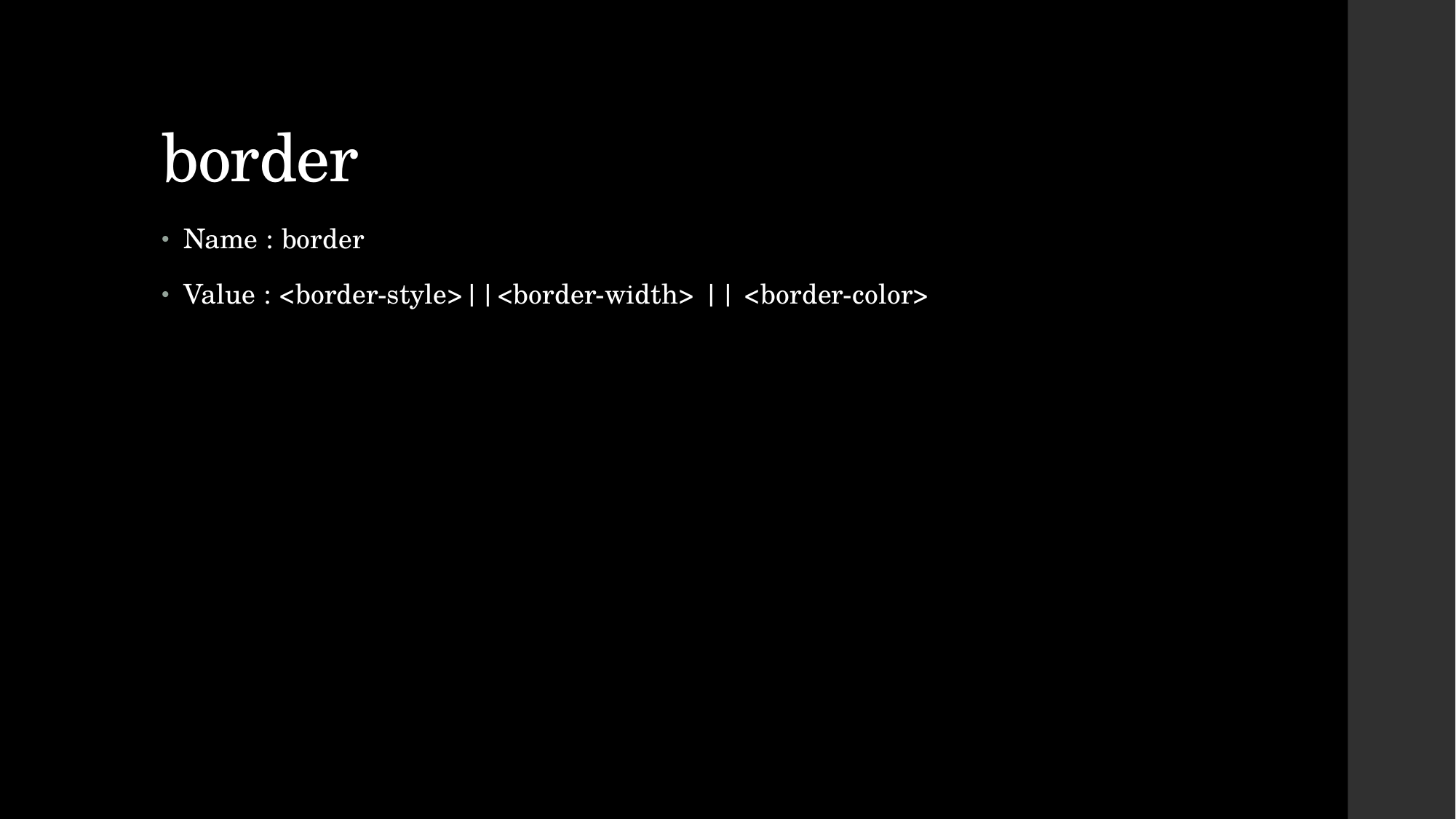

# border
Name : border
Value : <border-style>||<border-width> || <border-color>